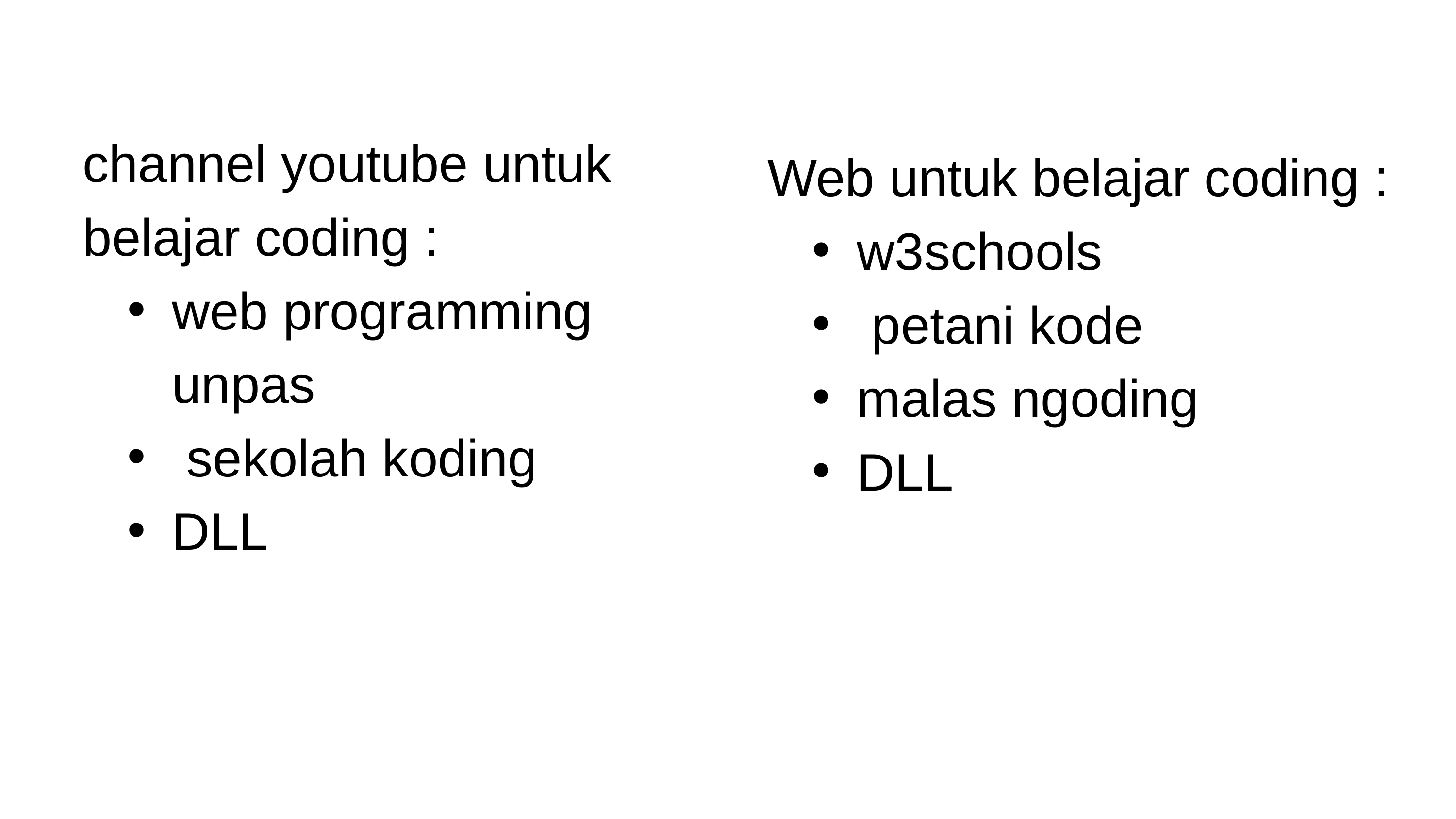

channel youtube untuk
belajar coding :
web programming unpas
 sekolah koding
DLL
Web untuk belajar coding :
w3schools
 petani kode
malas ngoding
DLL